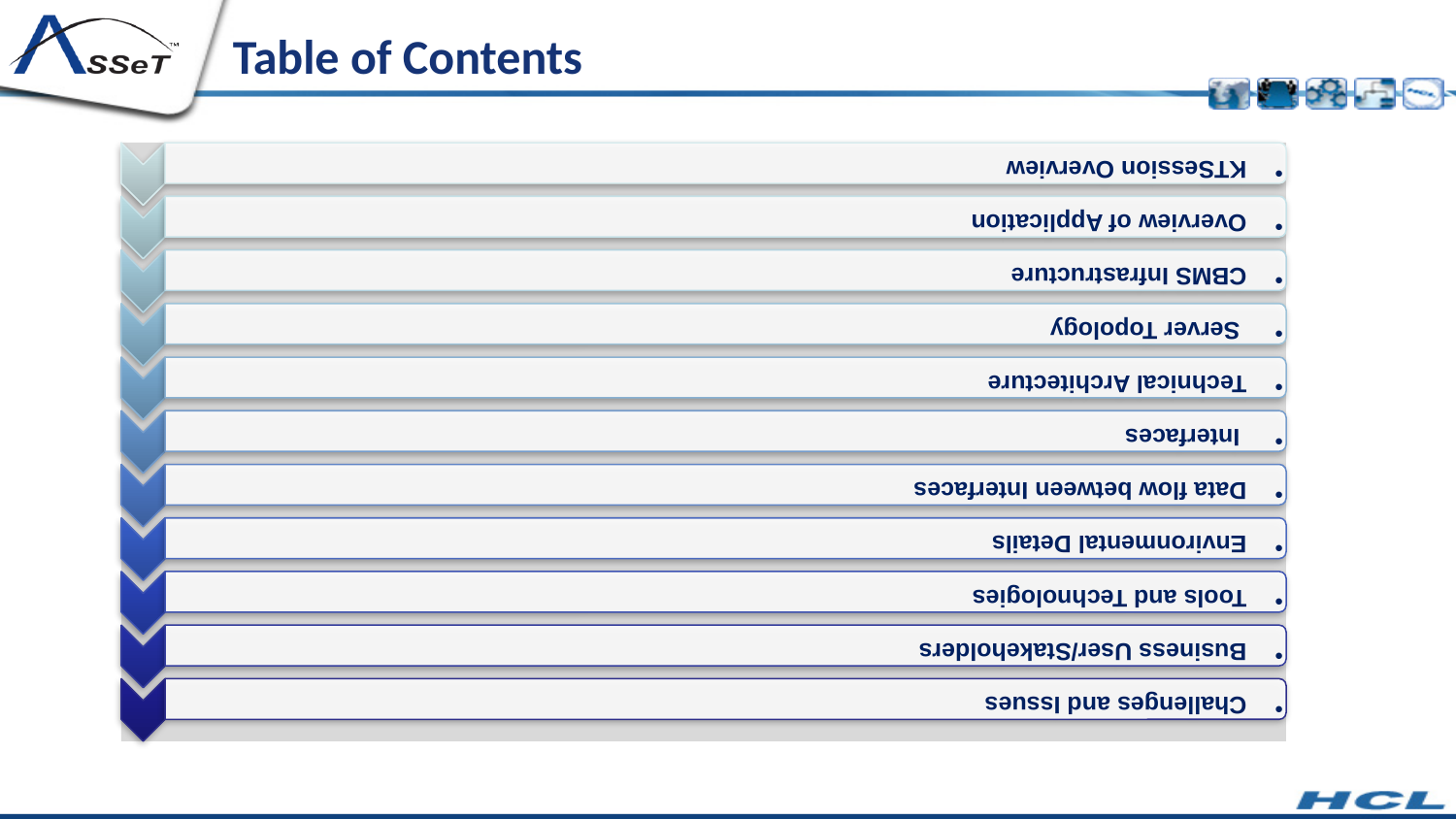

Table of Contents

KTSession Overview

Overview of Application

CBMS Infrastructure

 Server Topology

Technical Architecture

 Interfaces

Data flow between Interfaces

Environmental Details

Tools and Technologies

Business User/Stakeholders

Challenges and Issues